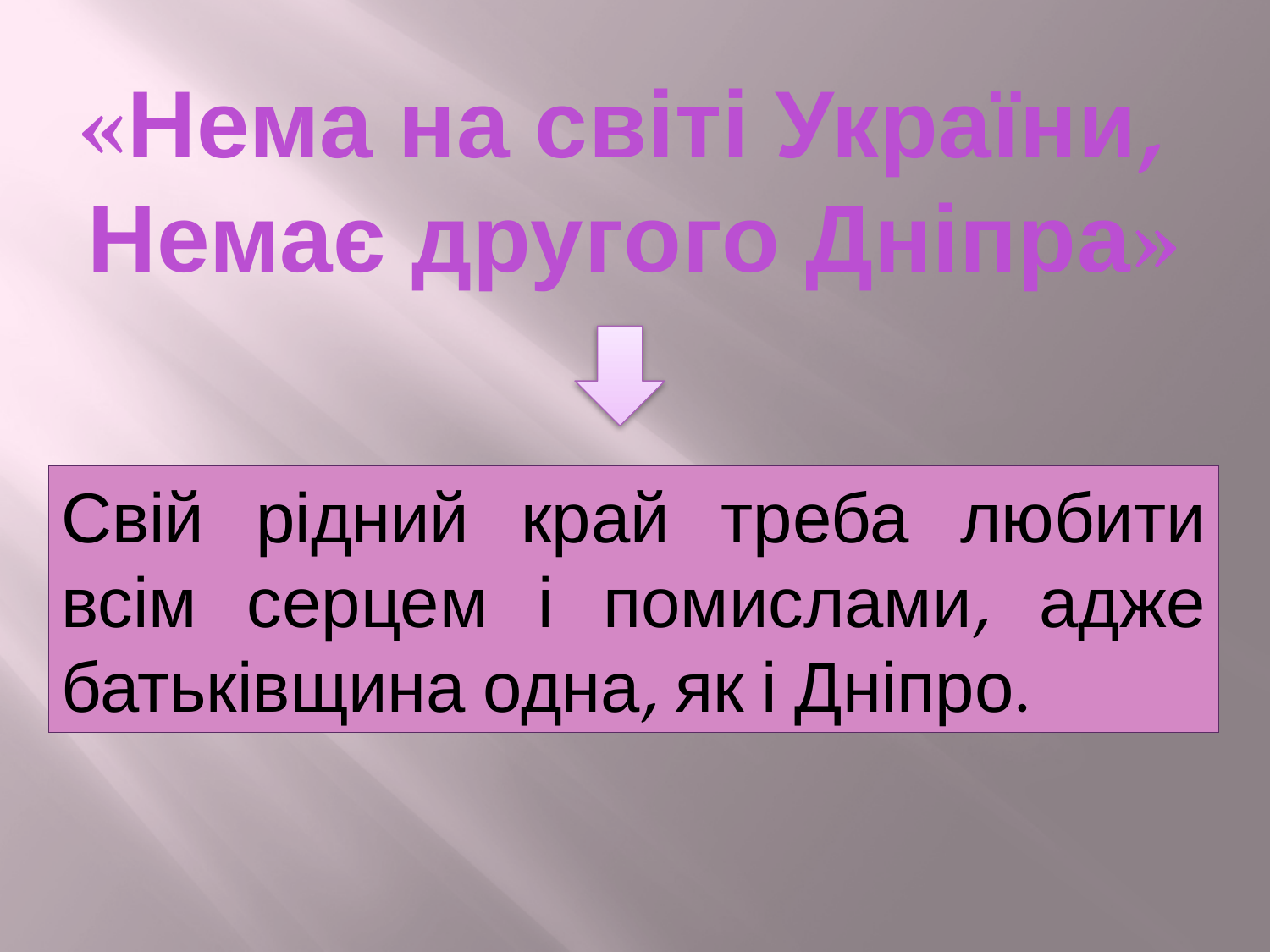

«Нема на світі України,
Немає другого Дніпра»

Свій рідний край треба любити всім серцем і помислами, адже батьківщина одна, як і Дніпро.